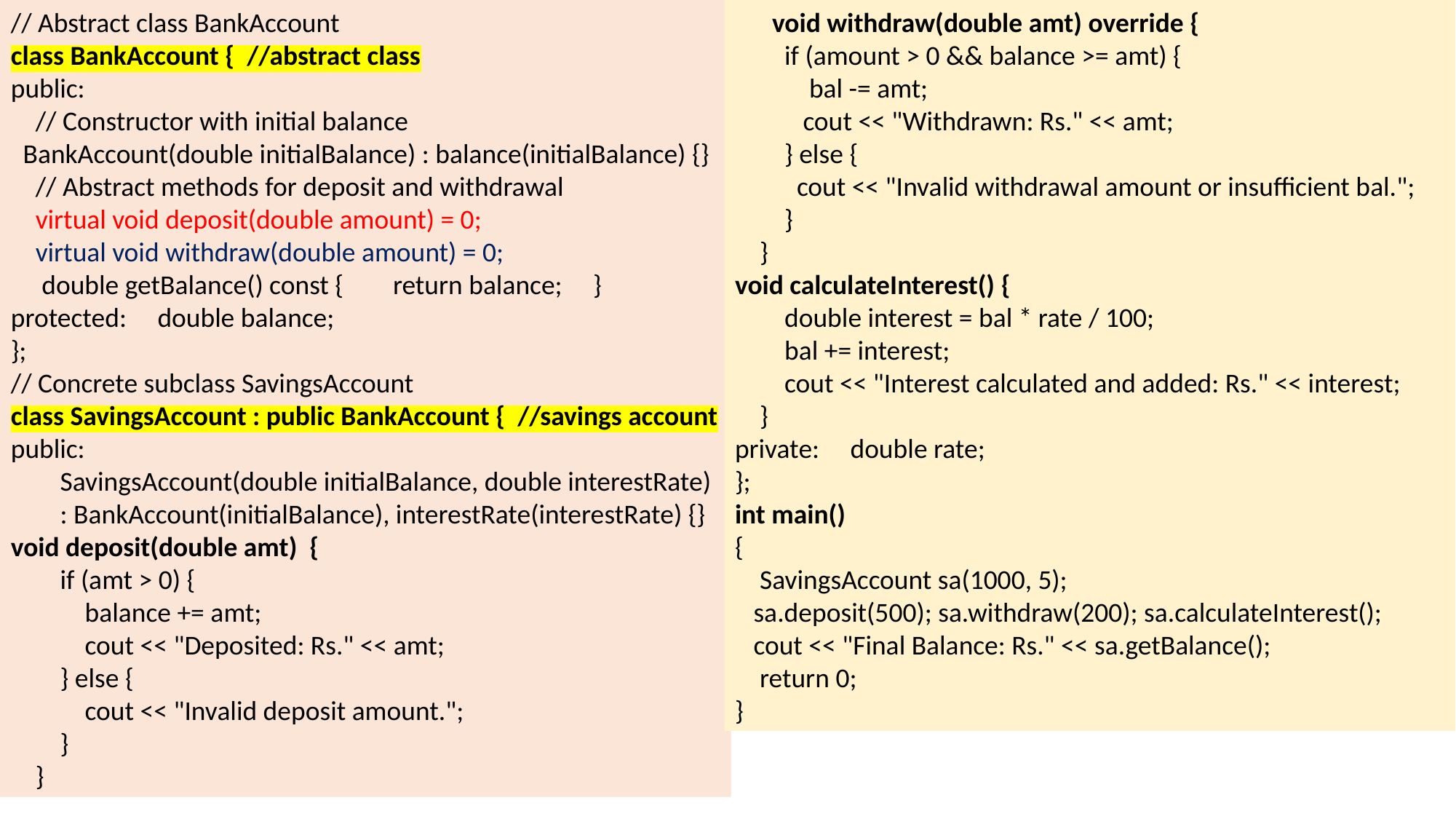

// Abstract class BankAccount
class BankAccount {  //abstract class
public:
    // Constructor with initial balance
  BankAccount(double initialBalance) : balance(initialBalance) {}
    // Abstract methods for deposit and withdrawal
    virtual void deposit(double amount) = 0;
    virtual void withdraw(double amount) = 0;
     double getBalance() const {        return balance;     }
protected:     double balance;
};
// Concrete subclass SavingsAccount
class SavingsAccount : public BankAccount {  //savings account
public:
        SavingsAccount(double initialBalance, double interestRate)
        : BankAccount(initialBalance), interestRate(interestRate) {}
void deposit(double amt)  {
        if (amt > 0) {
            balance += amt;
            cout << "Deposited: Rs." << amt;
        } else {
            cout << "Invalid deposit amount.";
        }
    }
      void withdraw(double amt) override {
        if (amount > 0 && balance >= amt) {
            bal -= amt;
           cout << "Withdrawn: Rs." << amt;
        } else {
          cout << "Invalid withdrawal amount or insufficient bal.";
        }
    }
void calculateInterest() {
        double interest = bal * rate / 100;
        bal += interest;
        cout << "Interest calculated and added: Rs." << interest;
    }
private:     double rate;
};
int main()
{
    SavingsAccount sa(1000, 5);
   sa.deposit(500); sa.withdraw(200); sa.calculateInterest();
   cout << "Final Balance: Rs." << sa.getBalance();
    return 0;
}